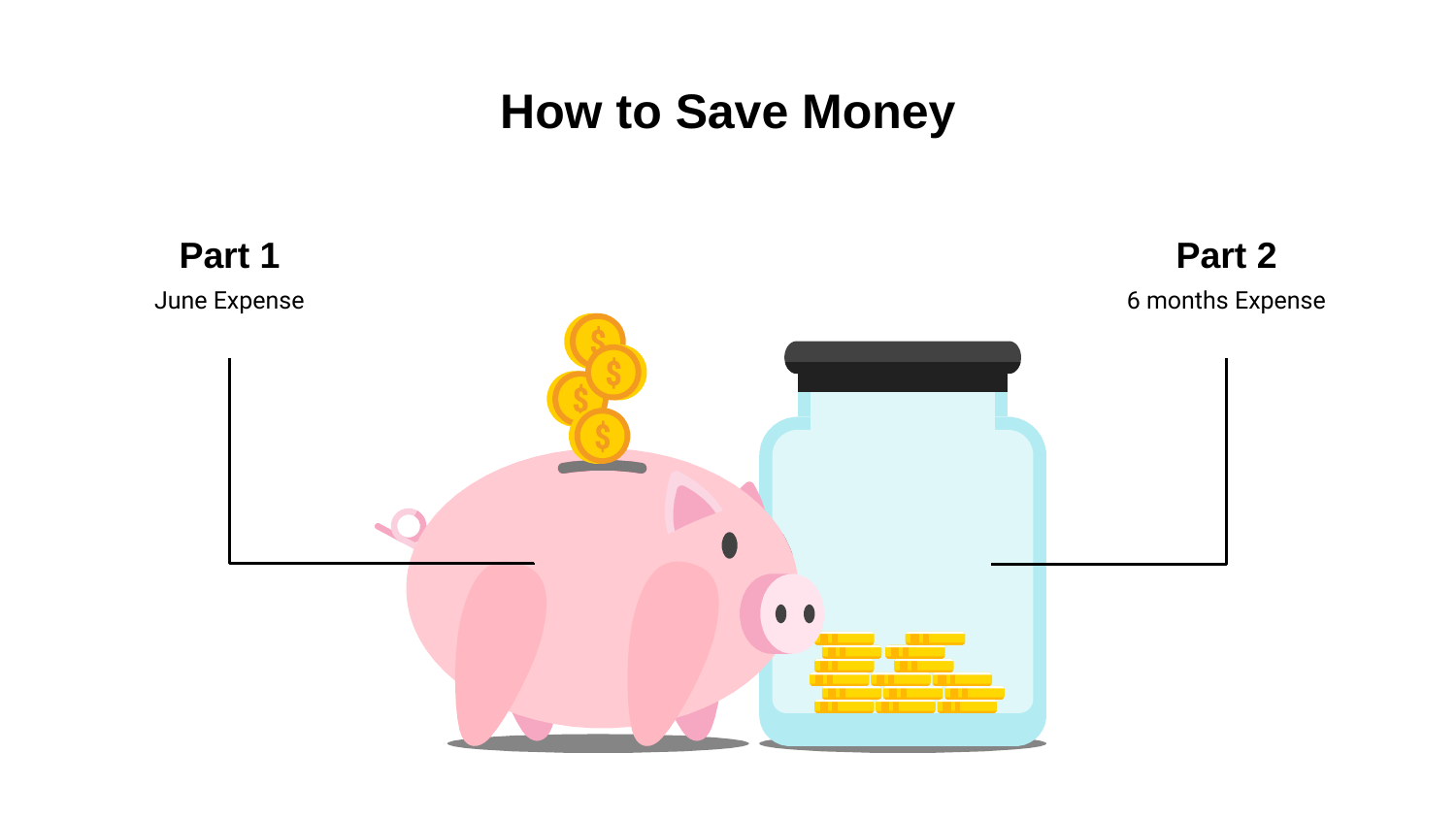

# How to Save Money
Part 1
June Expense
Part 2
6 months Expense